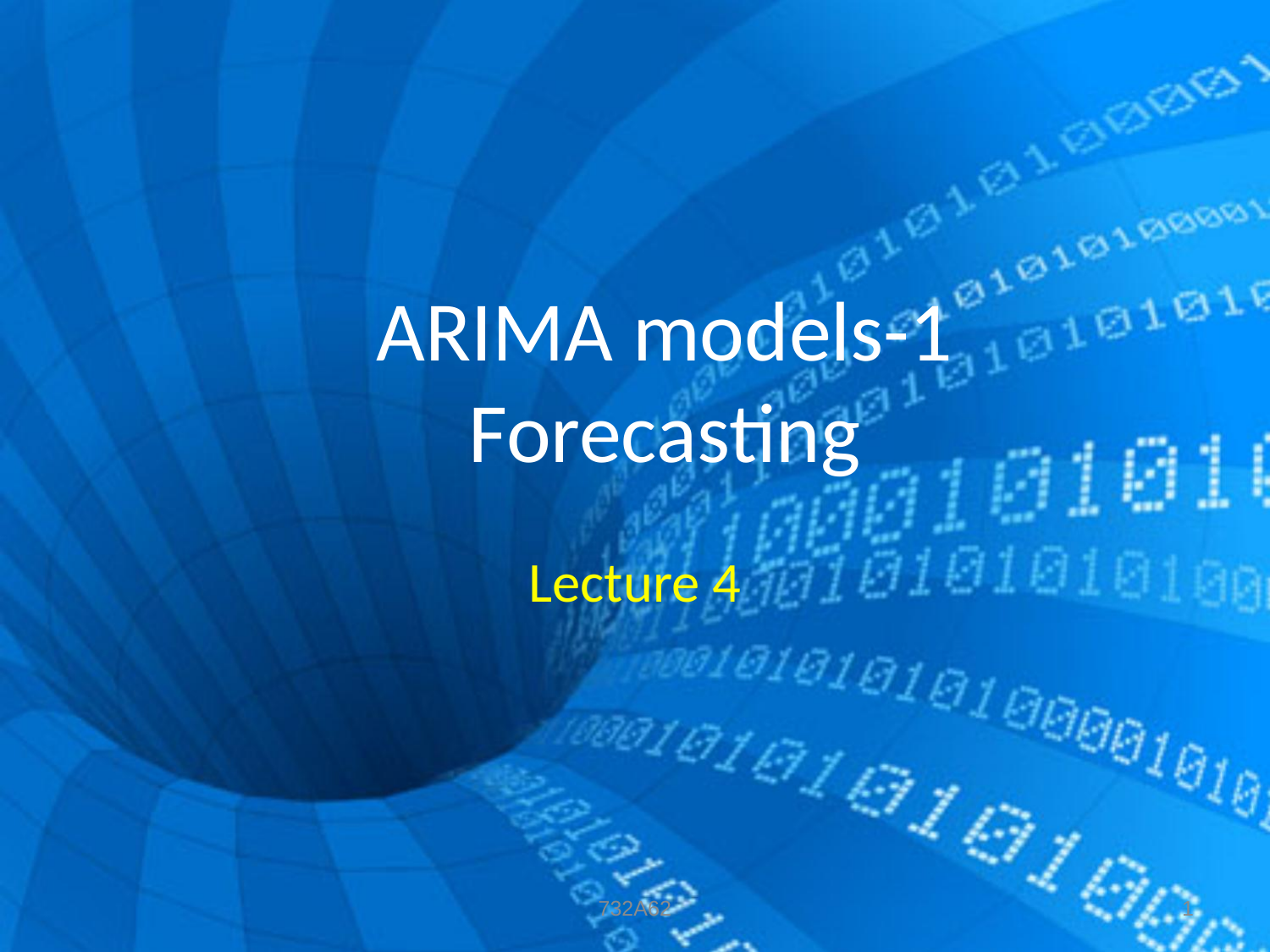

# ARIMA models-1 Forecasting
Lecture 4

732A62
1